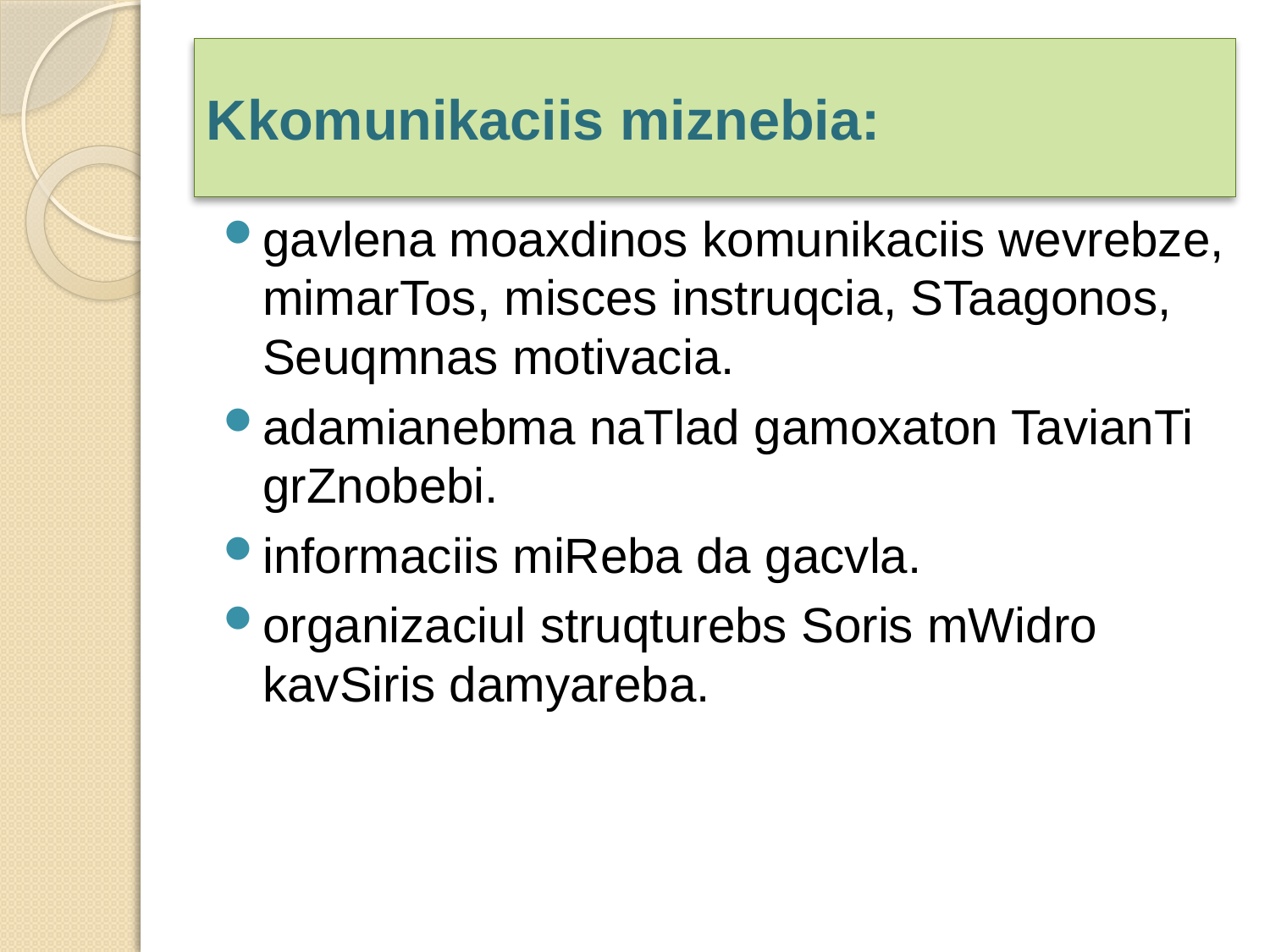

# Kkomunikaciis miznebia:
gavlena moaxdinos komunikaciis wevrebze, mimarTos, misces instruqcia, STaagonos, Seuqmnas motivacia.
adamianebma naTlad gamoxaton TavianTi grZnobebi.
informaciis miReba da gacvla.
organizaciul struqturebs Soris mWidro kavSiris damyareba.